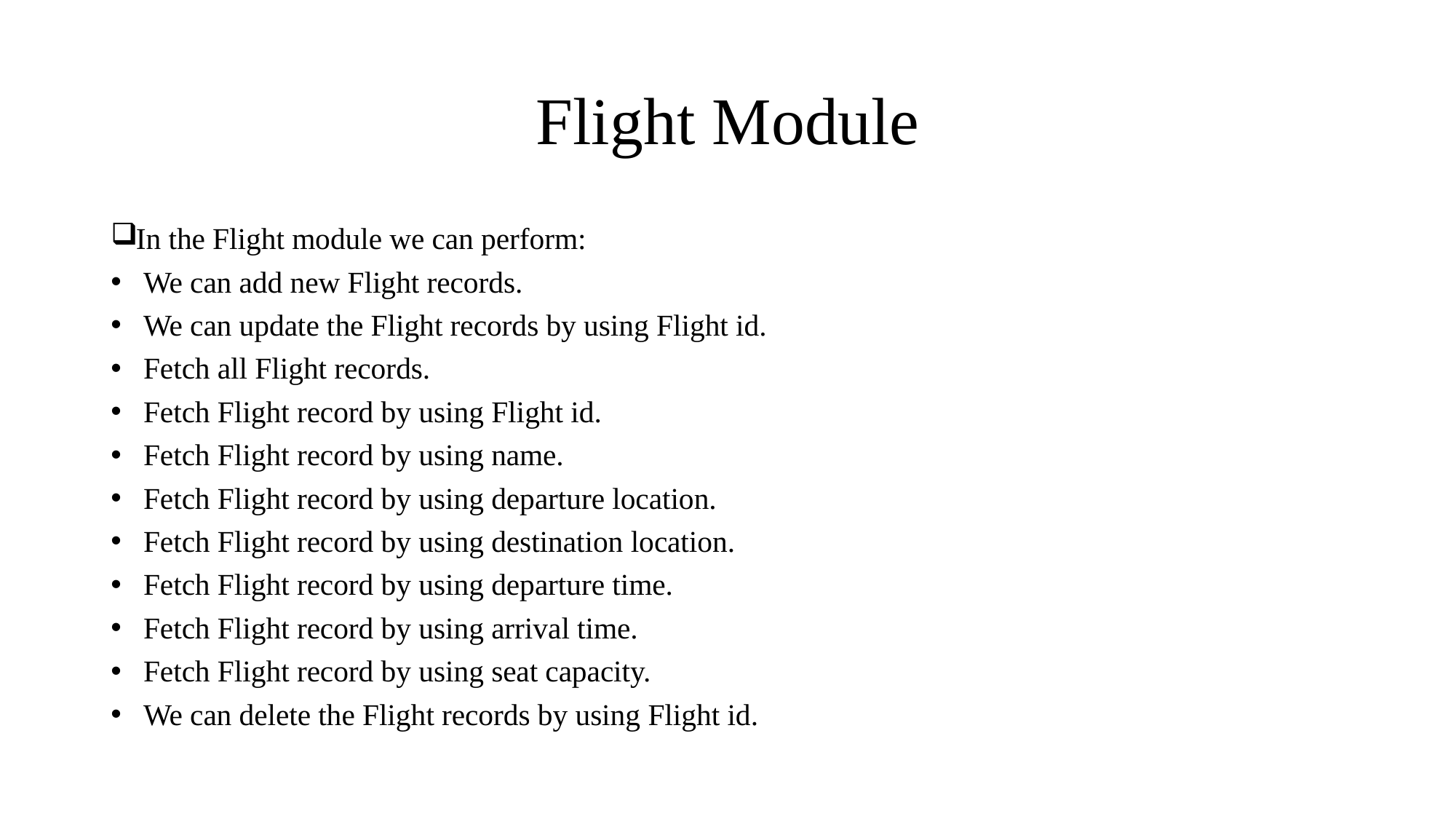

# Flight Module
In the Flight module we can perform:
 We can add new Flight records.
 We can update the Flight records by using Flight id.
 Fetch all Flight records.
 Fetch Flight record by using Flight id.
 Fetch Flight record by using name.
 Fetch Flight record by using departure location.
 Fetch Flight record by using destination location.
 Fetch Flight record by using departure time.
 Fetch Flight record by using arrival time.
 Fetch Flight record by using seat capacity.
 We can delete the Flight records by using Flight id.